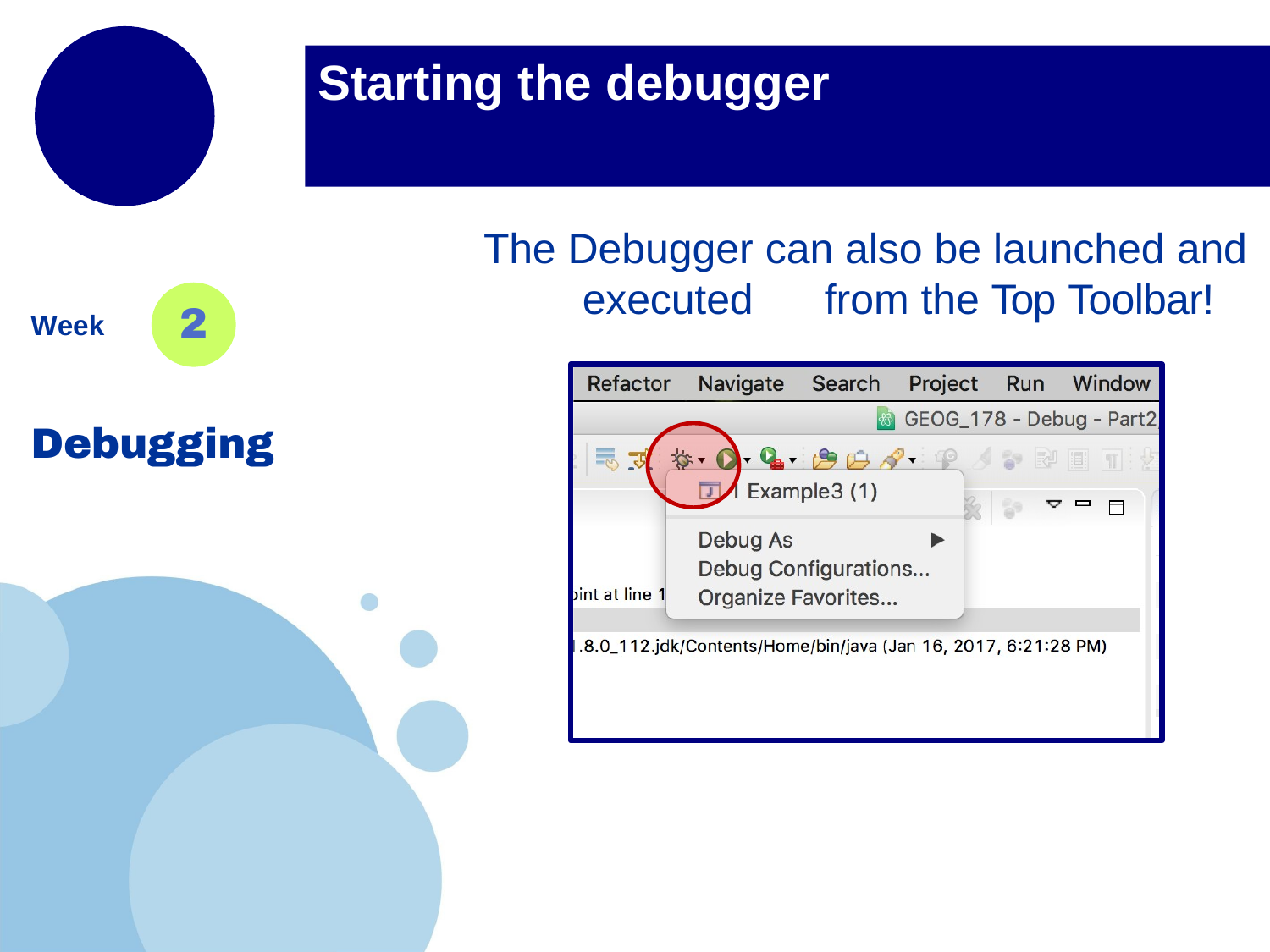

# Starting the debugger
The Debugger can also be launched and  executed	from the Top Toolbar!

2
Week

Debugging